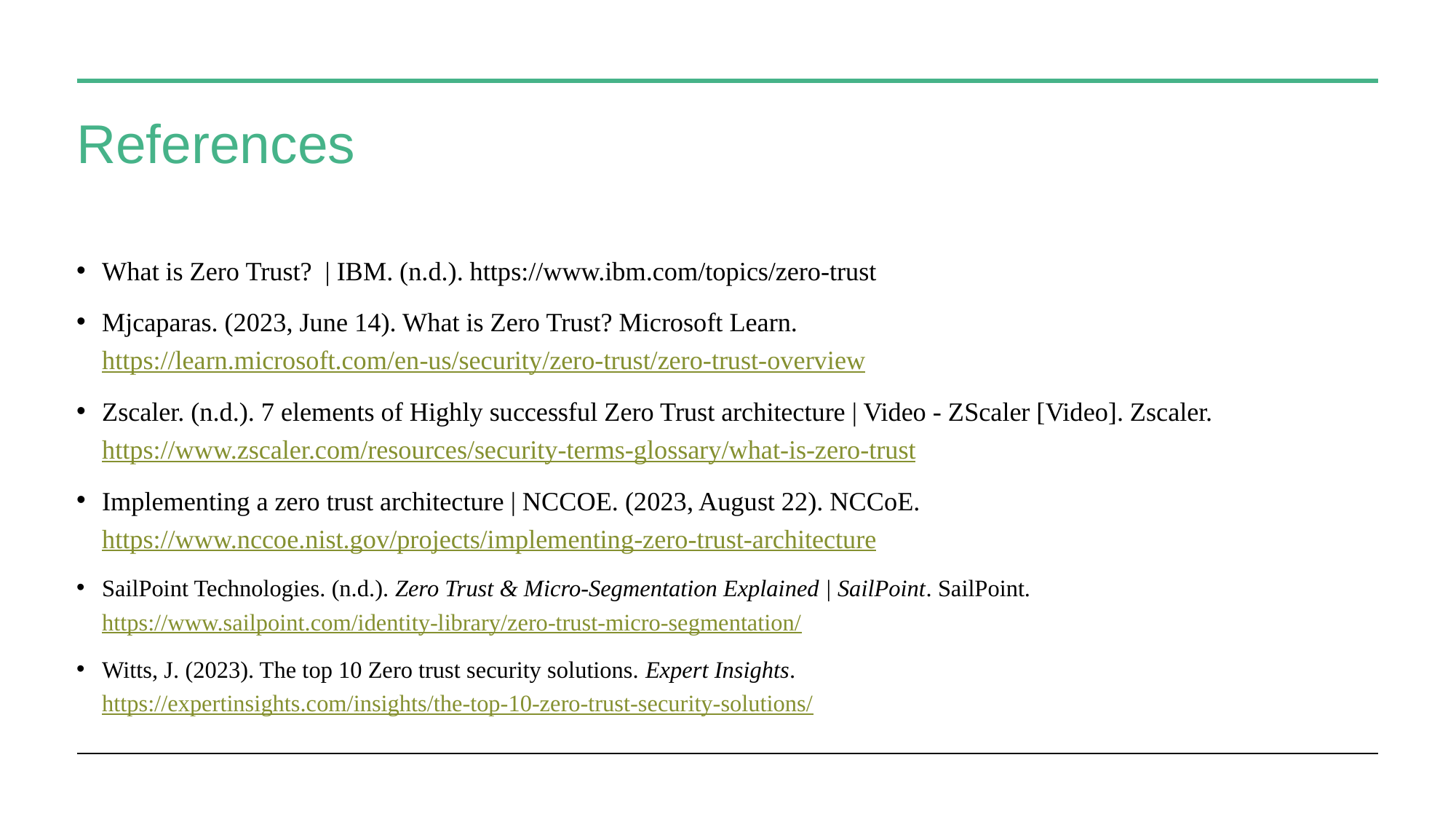

# References
What is Zero Trust?  | IBM. (n.d.). https://www.ibm.com/topics/zero-trust
Mjcaparas. (2023, June 14). What is Zero Trust? Microsoft Learn. https://learn.microsoft.com/en-us/security/zero-trust/zero-trust-overview
Zscaler. (n.d.). 7 elements of Highly successful Zero Trust architecture | Video - ZScaler [Video]. Zscaler. https://www.zscaler.com/resources/security-terms-glossary/what-is-zero-trust
Implementing a zero trust architecture | NCCOE. (2023, August 22). NCCoE. https://www.nccoe.nist.gov/projects/implementing-zero-trust-architecture
SailPoint Technologies. (n.d.). Zero Trust & Micro-Segmentation Explained | SailPoint. SailPoint. https://www.sailpoint.com/identity-library/zero-trust-micro-segmentation/
Witts, J. (2023). The top 10 Zero trust security solutions. Expert Insights. https://expertinsights.com/insights/the-top-10-zero-trust-security-solutions/